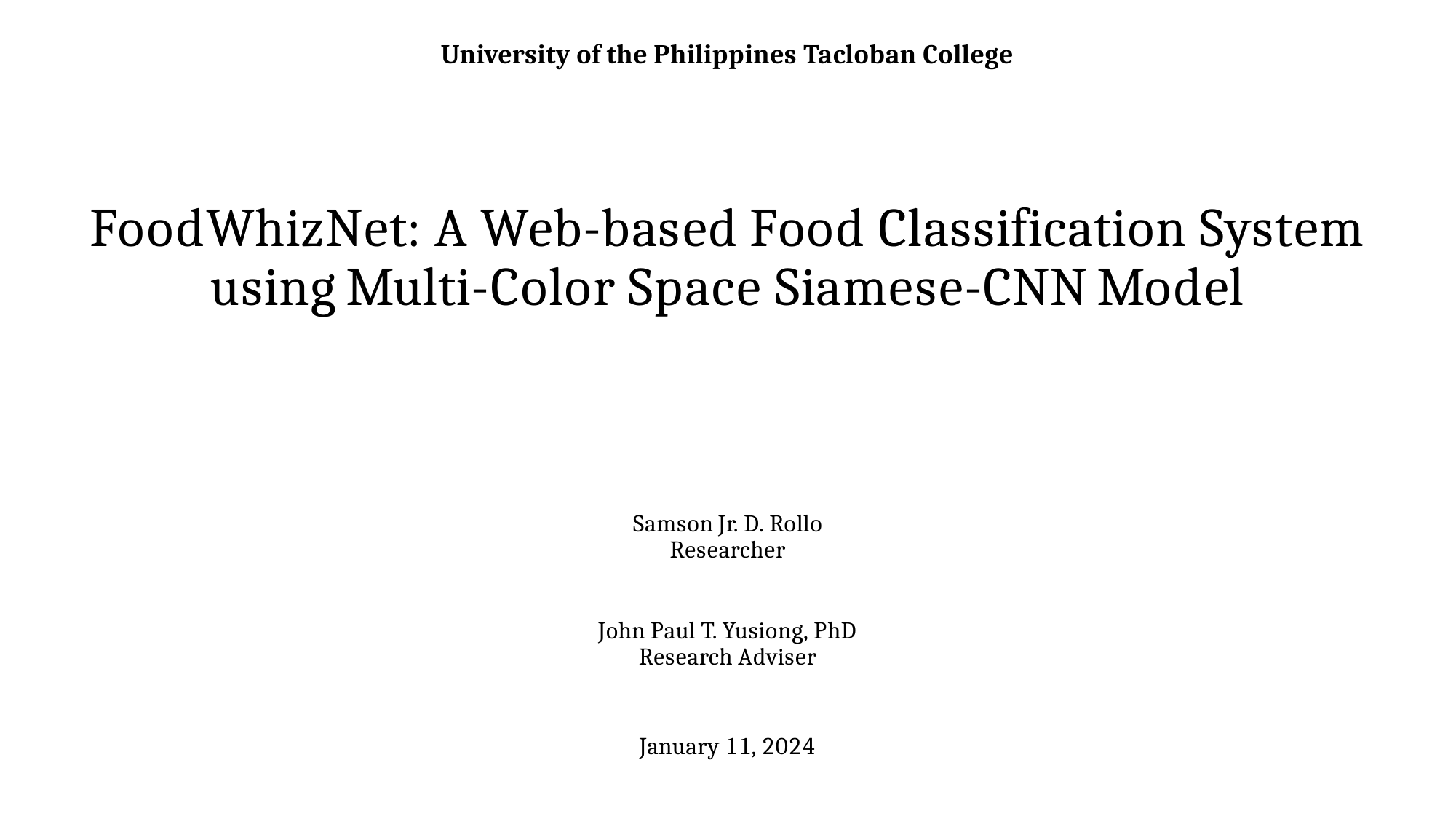

University of the Philippines Tacloban College
# FoodWhizNet: A Web-based Food Classification System using Multi-Color Space Siamese-CNN Model
Samson Jr. D. Rollo
Researcher
John Paul T. Yusiong, PhD
Research Adviser
January 11, 2024